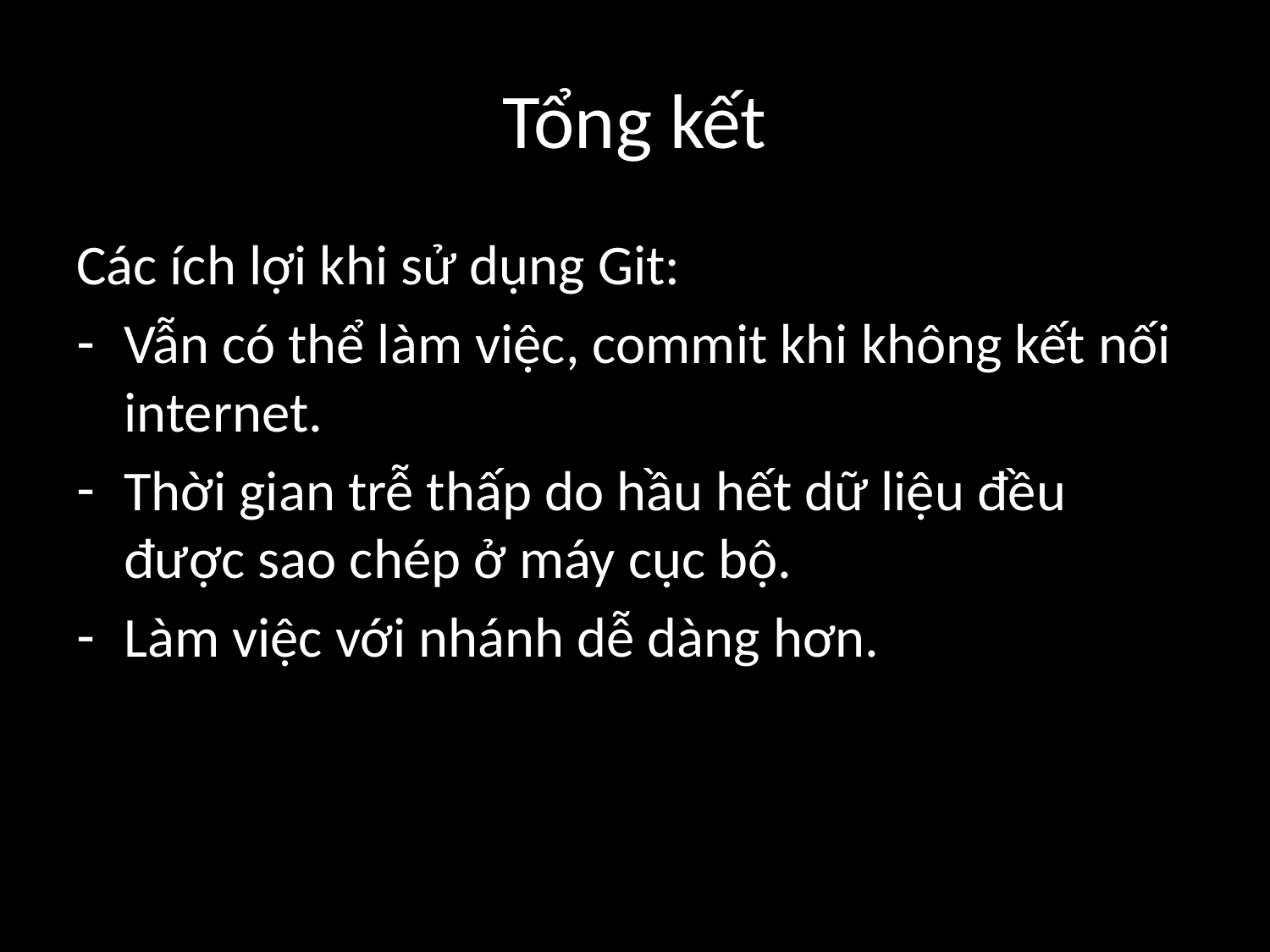

# Tổng kết
Các ích lợi khi sử dụng Git:
Vẫn có thể làm việc, commit khi không kết nối internet.
Thời gian trễ thấp do hầu hết dữ liệu đều được sao chép ở máy cục bộ.
Làm việc với nhánh dễ dàng hơn.